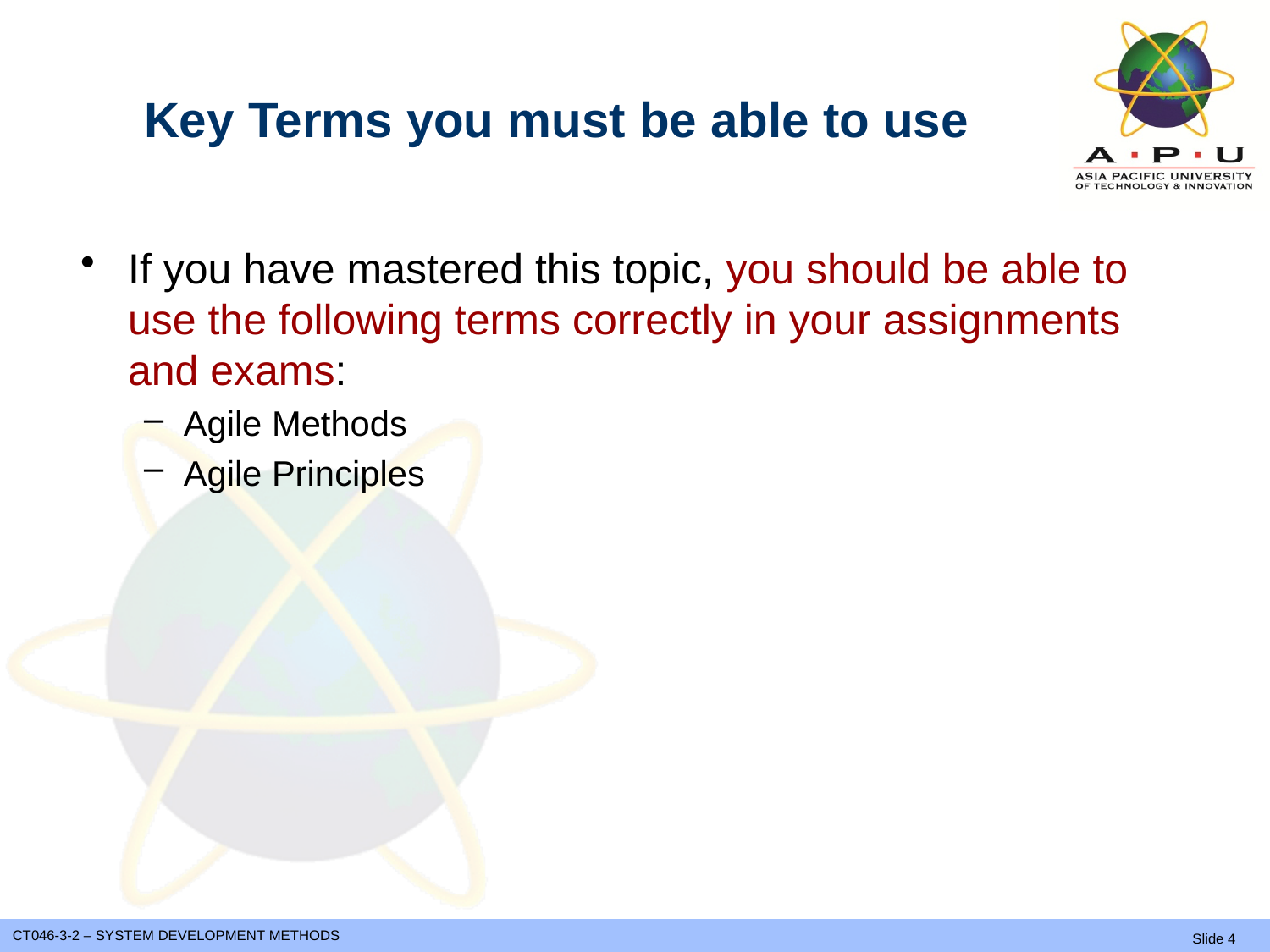

Slide  4 (of  17)
# Key Terms you must be able to use
If you have mastered this topic, you should be able to use the following terms correctly in your assignments and exams:
Agile Methods
Agile Principles